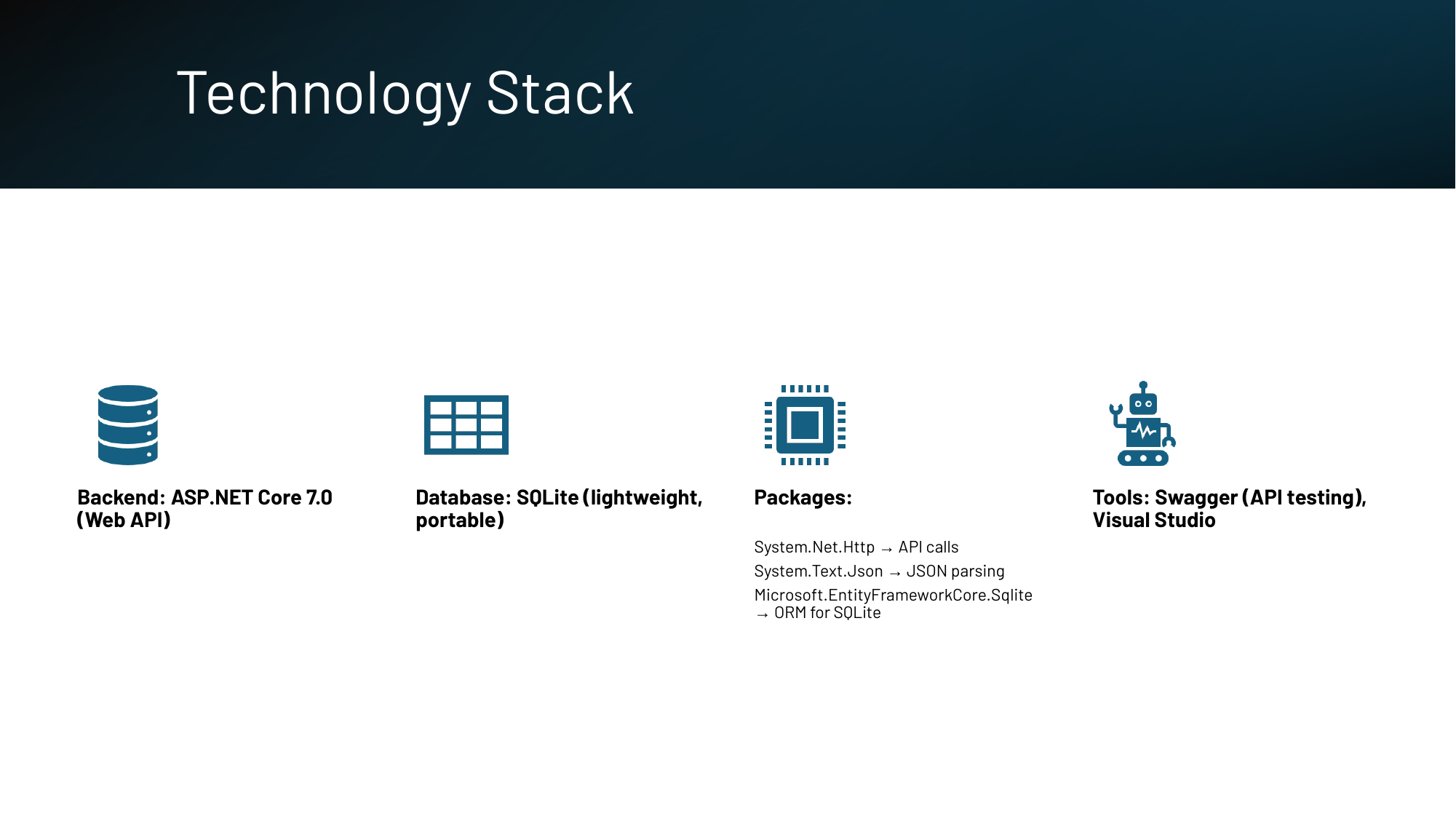

# Technology Stack
Backend: ASP.NET Core 7.0 (Web API)
Database: SQLite (lightweight, portable)
Packages:
System.Net.Http → API calls
System.Text.Json → JSON parsing
Microsoft.EntityFrameworkCore.Sqlite → ORM for SQLite
Tools: Swagger (API testing), Visual Studio